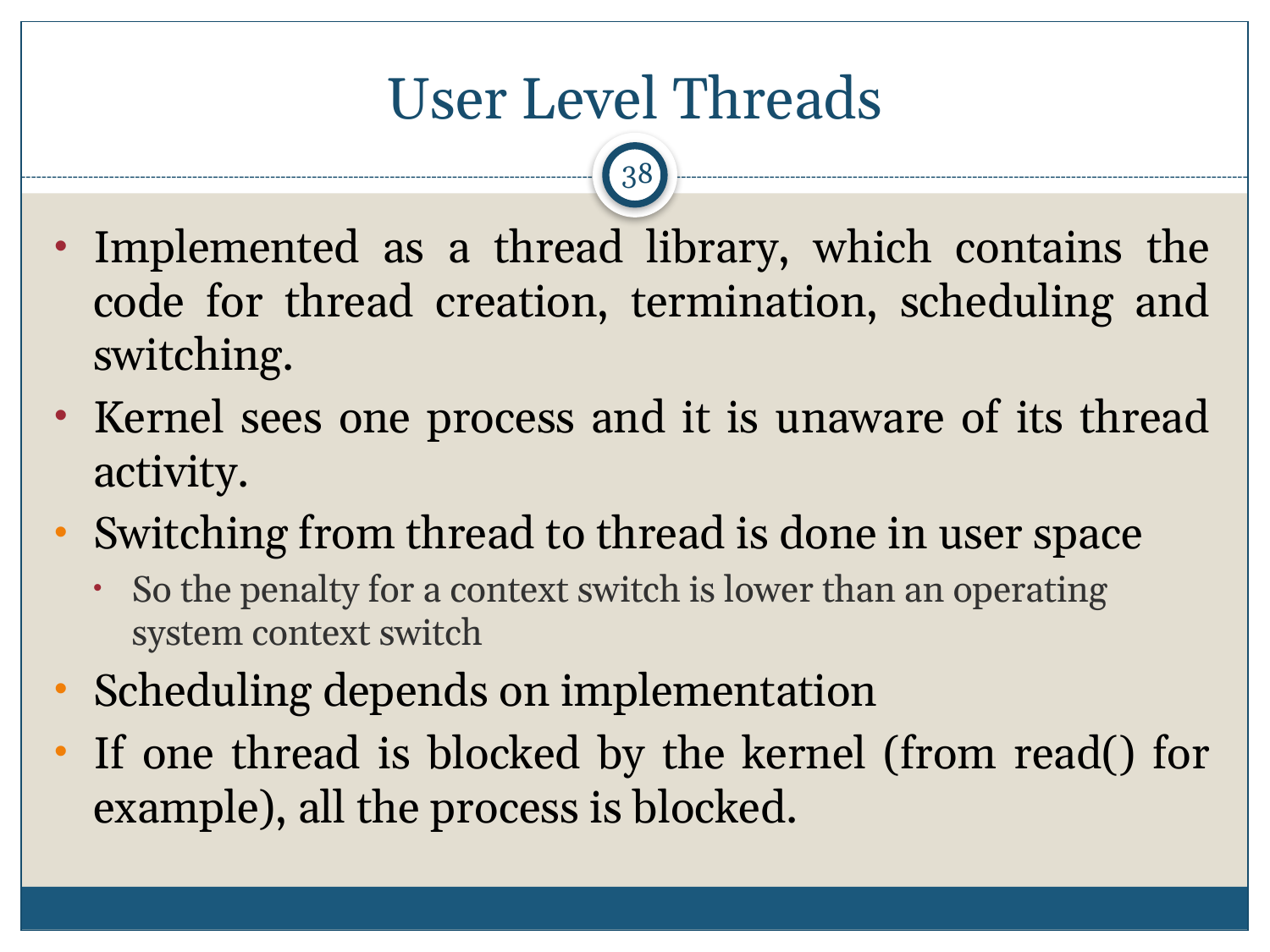

# User Level Threads
38
Implemented as a thread library, which contains the code for thread creation, termination, scheduling and switching.
Kernel sees one process and it is unaware of its thread activity.
Switching from thread to thread is done in user space
So the penalty for a context switch is lower than an operating system context switch
Scheduling depends on implementation
If one thread is blocked by the kernel (from read() for example), all the process is blocked.